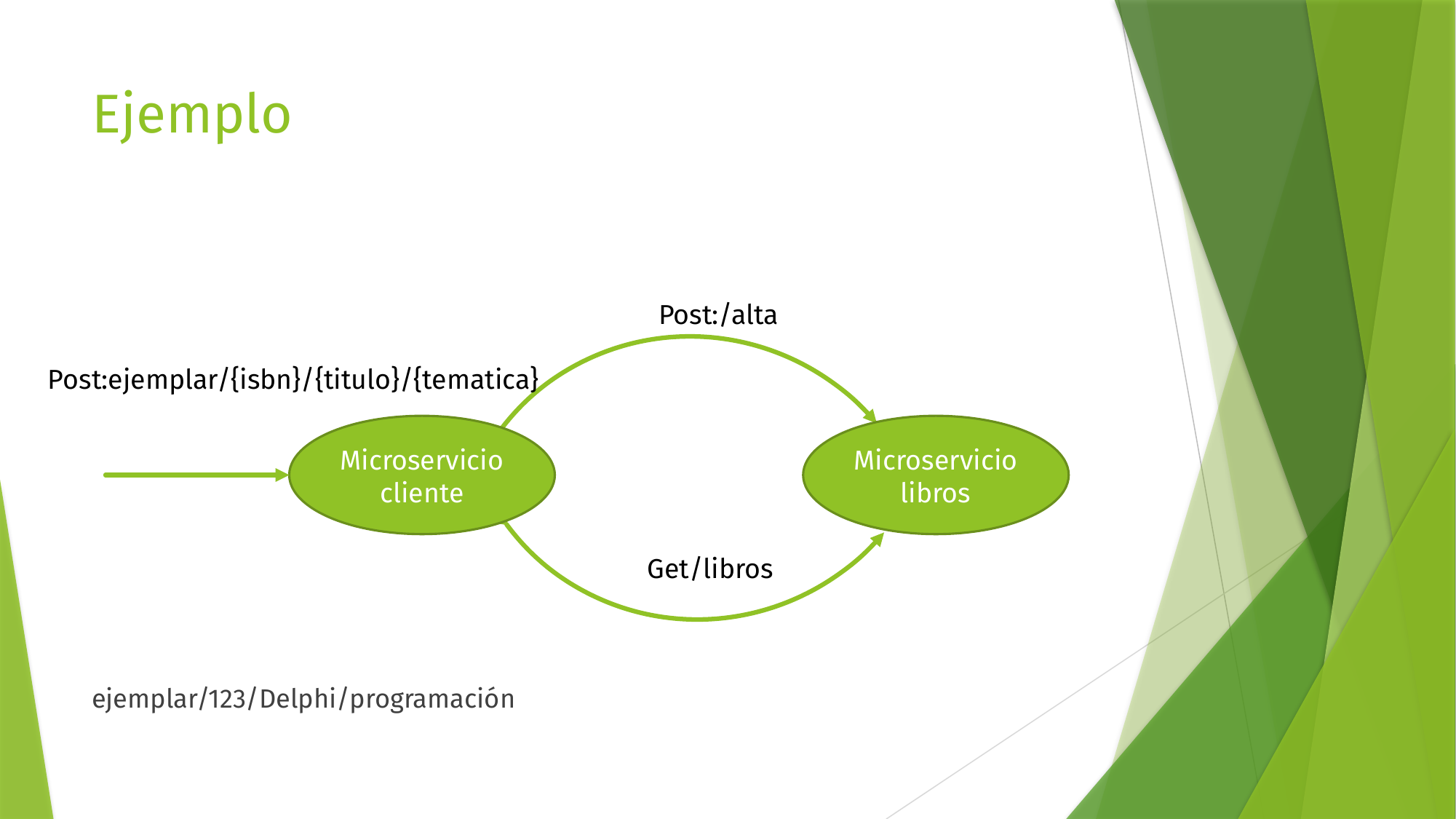

# Ejemplo

ejemplar/123/Delphi/programación
Post:/alta

Post:ejemplar/{isbn}/{titulo}/{tematica}
Microservicio
cliente
Microservicio
libros
Get/libros